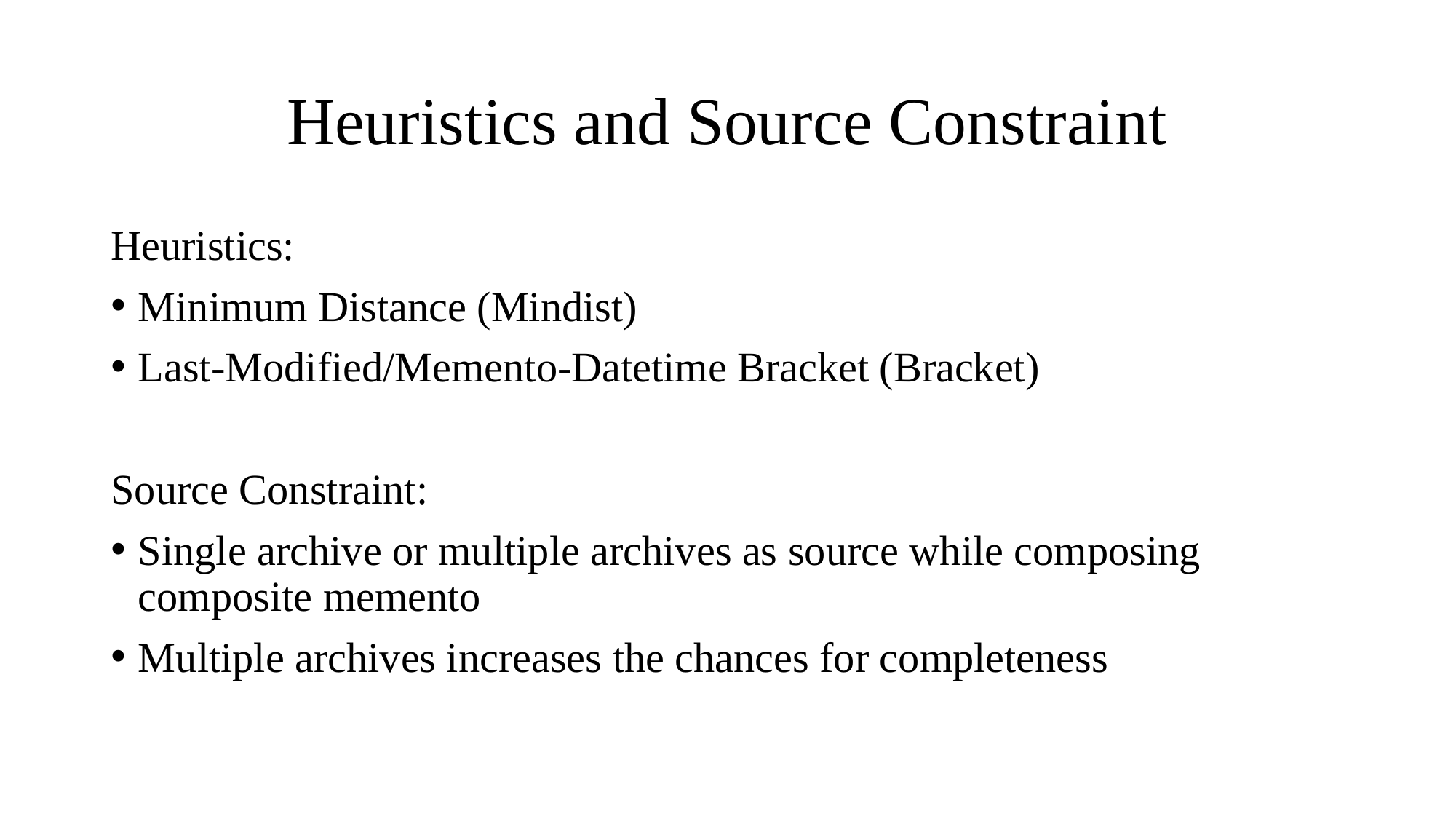

# Heuristics and Source Constraint
Heuristics:
Minimum Distance (Mindist)
Last-Modified/Memento-Datetime Bracket (Bracket)

Source Constraint:
Single archive or multiple archives as source while composing composite memento
Multiple archives increases the chances for completeness